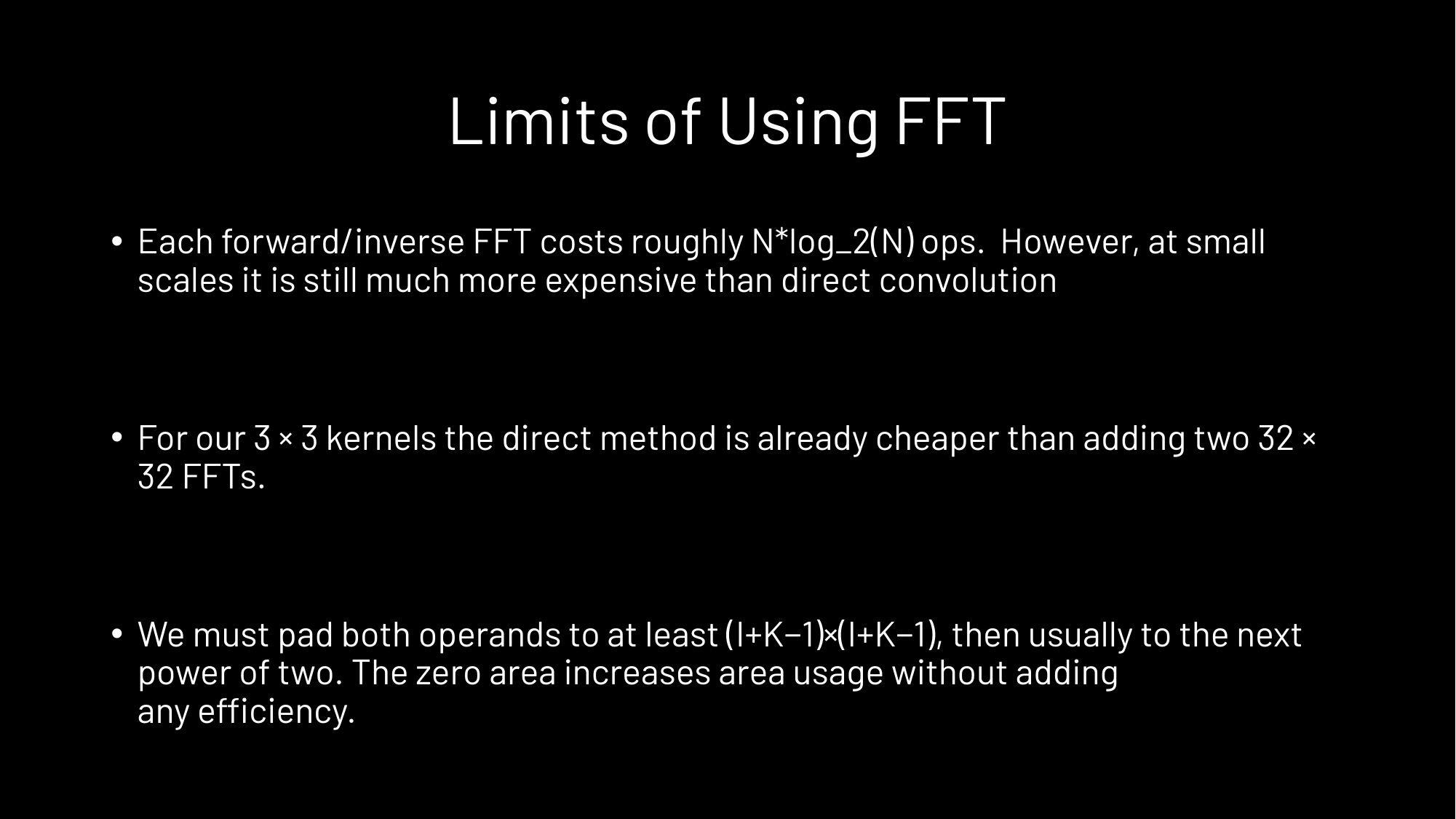

# Limits of Using FFT
Each forward/inverse FFT costs roughly N*log_2(N) ops.  However, at small scales it is still much more expensive than direct convolution

For our 3 × 3 kernels the direct method is already cheaper than adding two 32 × 32 FFTs.

We must pad both operands to at least (I+K−1)×(I+K−1), then usually to the next power of two. The zero area increases area usage without adding any efficiency.